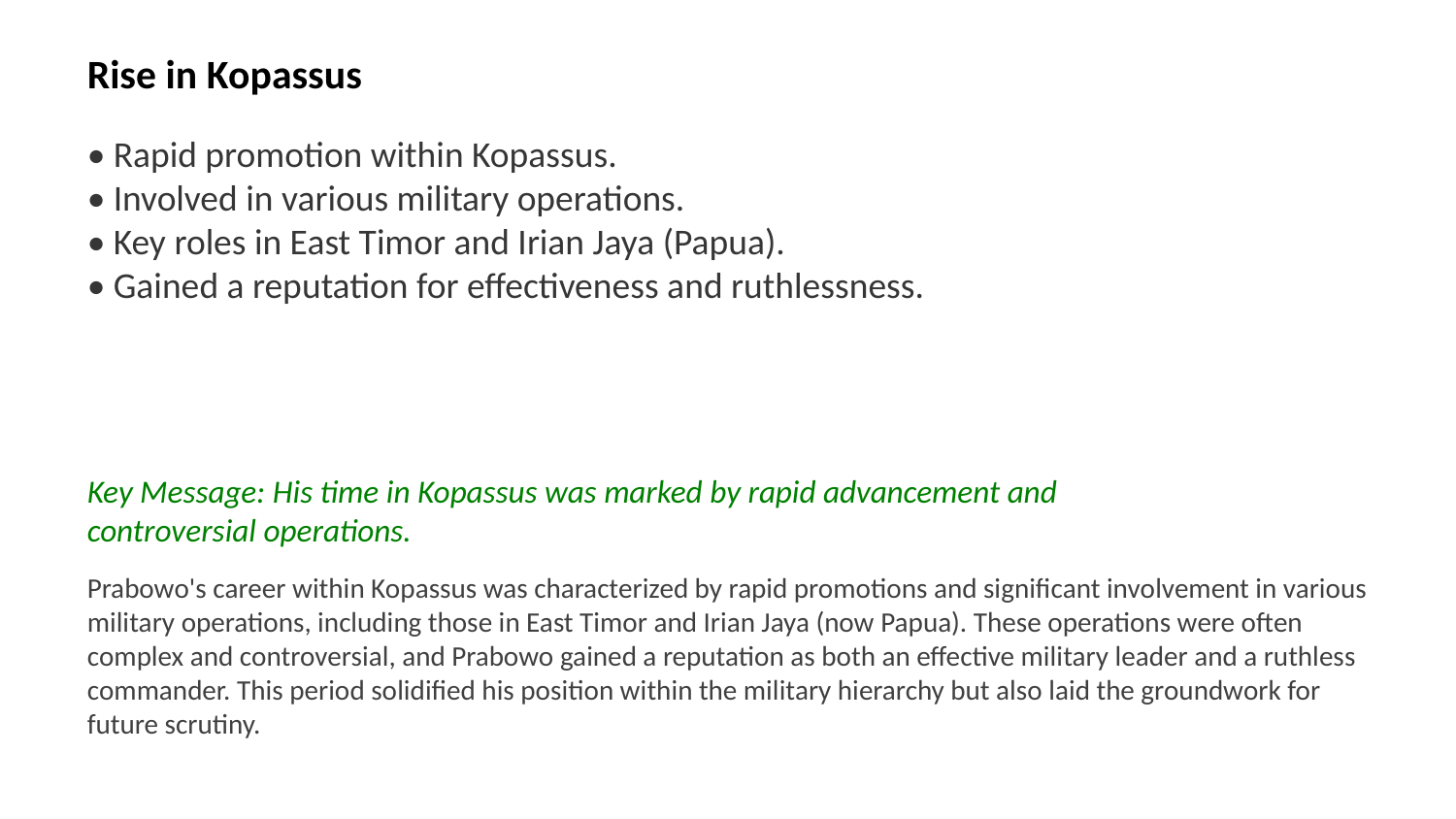

Rise in Kopassus
• Rapid promotion within Kopassus.
• Involved in various military operations.
• Key roles in East Timor and Irian Jaya (Papua).
• Gained a reputation for effectiveness and ruthlessness.
Key Message: His time in Kopassus was marked by rapid advancement and controversial operations.
Prabowo's career within Kopassus was characterized by rapid promotions and significant involvement in various military operations, including those in East Timor and Irian Jaya (now Papua). These operations were often complex and controversial, and Prabowo gained a reputation as both an effective military leader and a ruthless commander. This period solidified his position within the military hierarchy but also laid the groundwork for future scrutiny.
Images: Kopassus operations, East Timor conflict, Irian Jaya conflict, Indonesian military operations